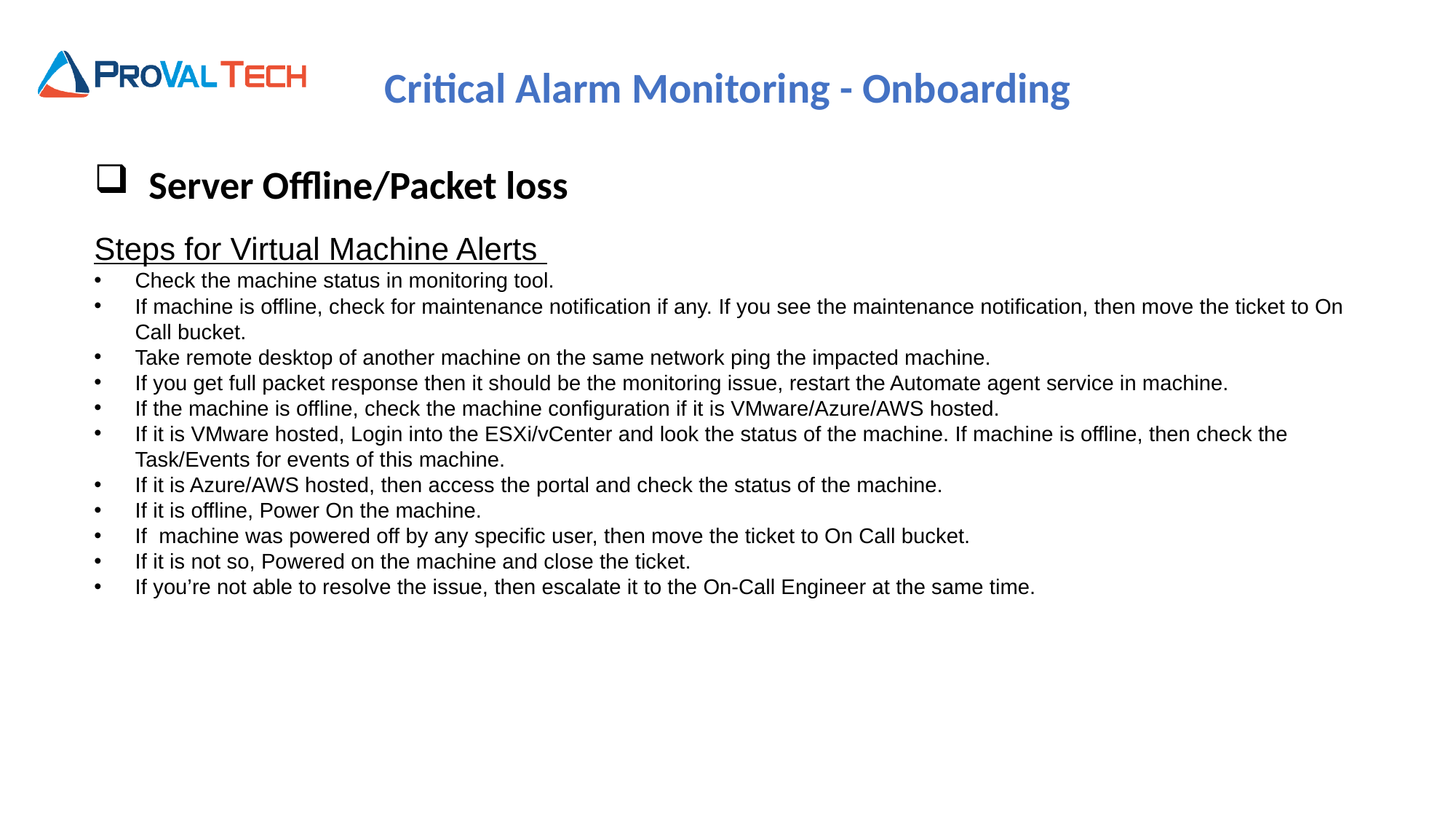

Critical Alarm Monitoring - Onboarding
# Server Offline/Packet loss
Steps for Virtual Machine Alerts
Check the machine status in monitoring tool.
If machine is offline, check for maintenance notification if any. If you see the maintenance notification, then move the ticket to On Call bucket.
Take remote desktop of another machine on the same network ping the impacted machine.
If you get full packet response then it should be the monitoring issue, restart the Automate agent service in machine.
If the machine is offline, check the machine configuration if it is VMware/Azure/AWS hosted.
If it is VMware hosted, Login into the ESXi/vCenter and look the status of the machine. If machine is offline, then check the Task/Events for events of this machine.
If it is Azure/AWS hosted, then access the portal and check the status of the machine.
If it is offline, Power On the machine.
If  machine was powered off by any specific user, then move the ticket to On Call bucket.
If it is not so, Powered on the machine and close the ticket.
If you’re not able to resolve the issue, then escalate it to the On-Call Engineer at the same time.